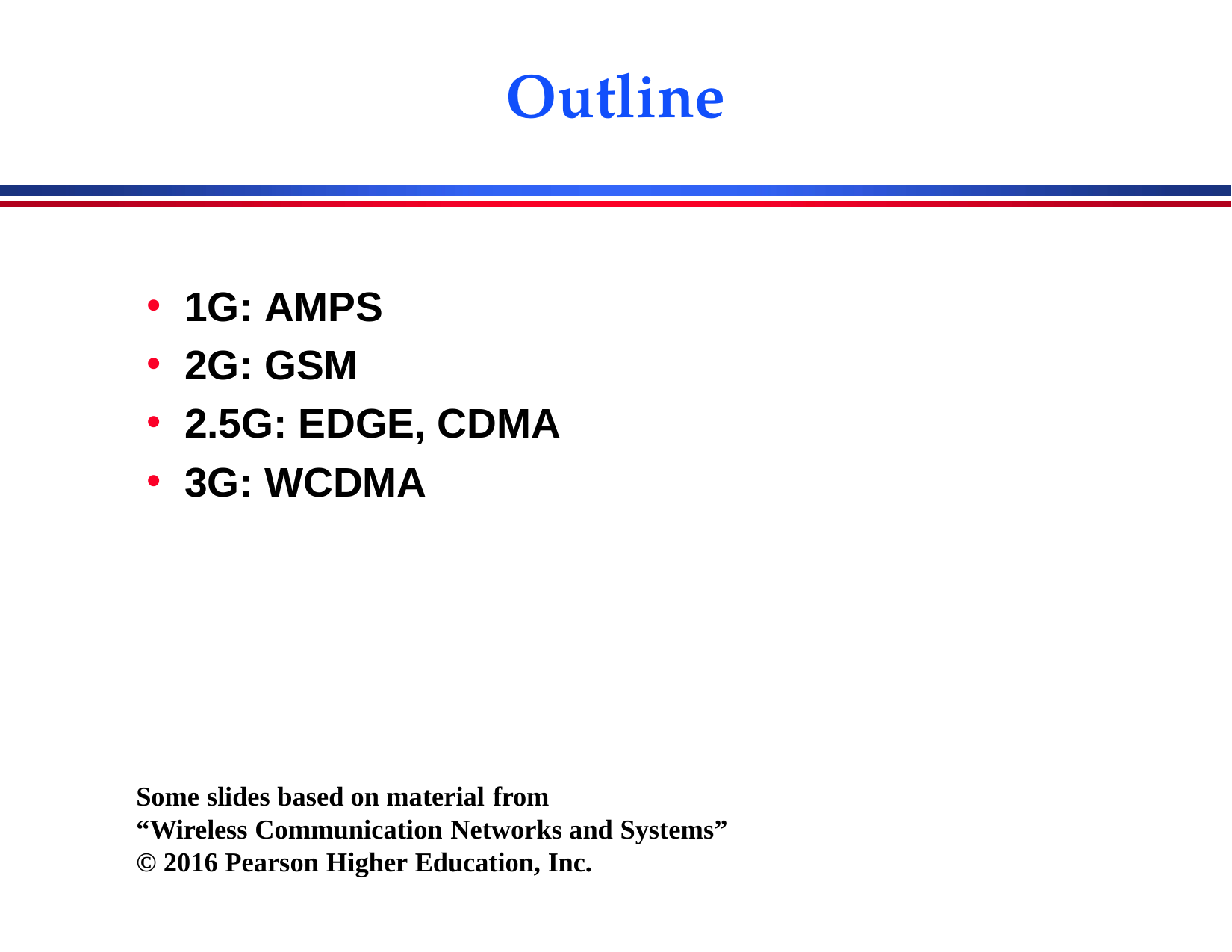

# Outline
1G: AMPS
2G: GSM
2.5G: EDGE, CDMA
3G: WCDMA
Some slides based on material from
“Wireless Communication Networks and Systems”
© 2016 Pearson Higher Education, Inc.